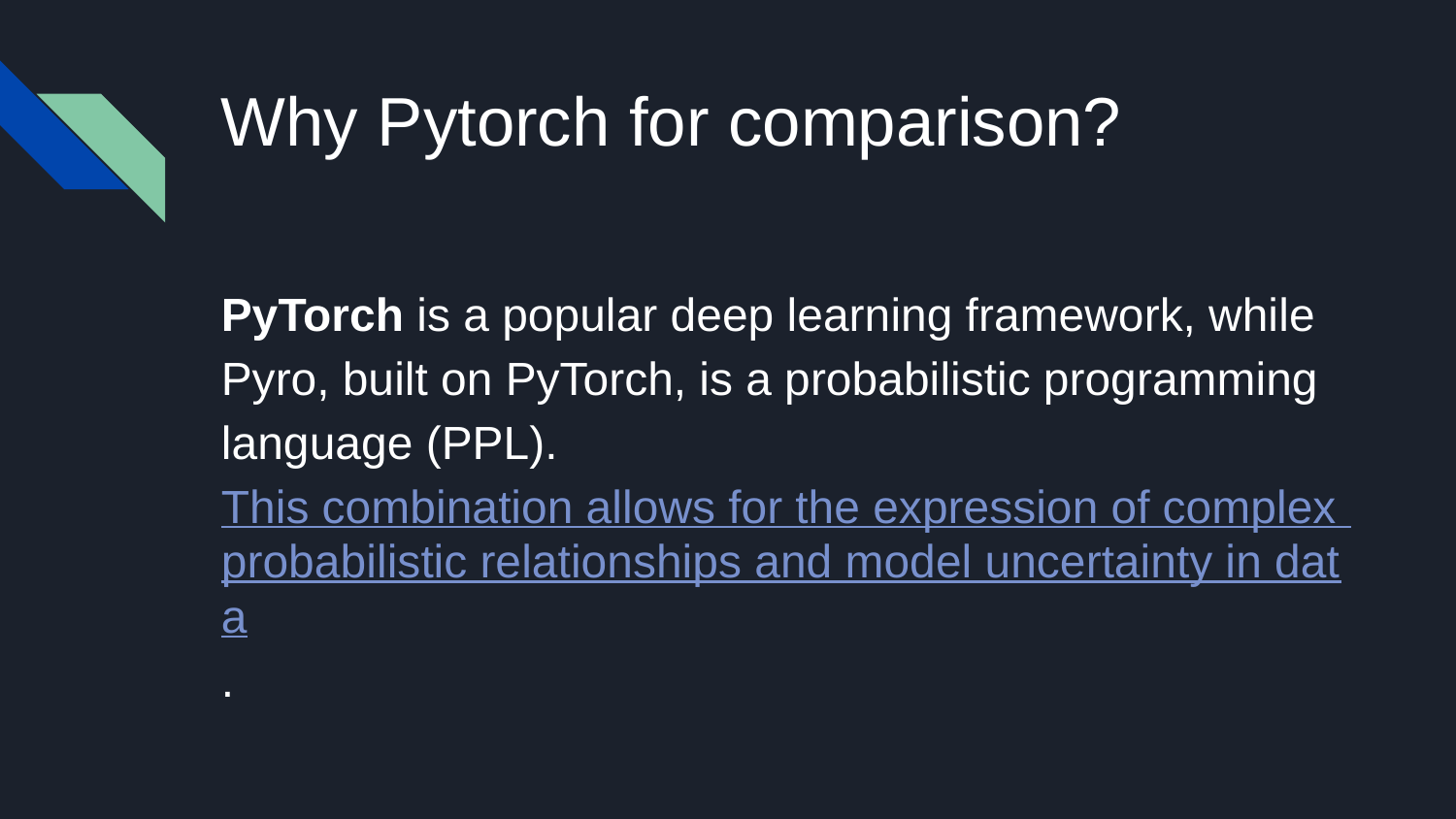

# Why Pytorch for comparison?
PyTorch is a popular deep learning framework, while Pyro, built on PyTorch, is a probabilistic programming language (PPL). This combination allows for the expression of complex probabilistic relationships and model uncertainty in data.